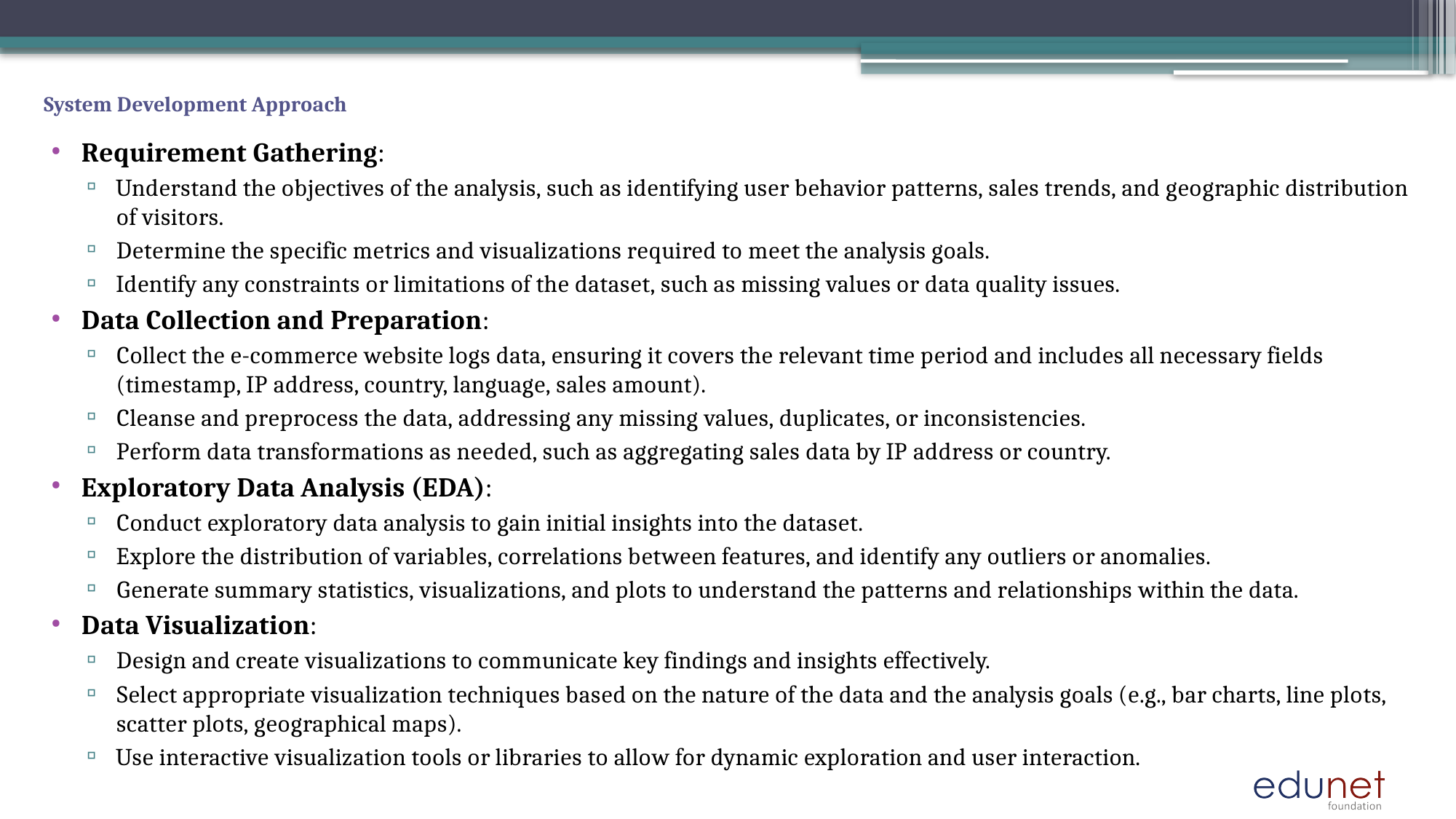

# System Development Approach
Requirement Gathering:
Understand the objectives of the analysis, such as identifying user behavior patterns, sales trends, and geographic distribution of visitors.
Determine the specific metrics and visualizations required to meet the analysis goals.
Identify any constraints or limitations of the dataset, such as missing values or data quality issues.
Data Collection and Preparation:
Collect the e-commerce website logs data, ensuring it covers the relevant time period and includes all necessary fields (timestamp, IP address, country, language, sales amount).
Cleanse and preprocess the data, addressing any missing values, duplicates, or inconsistencies.
Perform data transformations as needed, such as aggregating sales data by IP address or country.
Exploratory Data Analysis (EDA):
Conduct exploratory data analysis to gain initial insights into the dataset.
Explore the distribution of variables, correlations between features, and identify any outliers or anomalies.
Generate summary statistics, visualizations, and plots to understand the patterns and relationships within the data.
Data Visualization:
Design and create visualizations to communicate key findings and insights effectively.
Select appropriate visualization techniques based on the nature of the data and the analysis goals (e.g., bar charts, line plots, scatter plots, geographical maps).
Use interactive visualization tools or libraries to allow for dynamic exploration and user interaction.